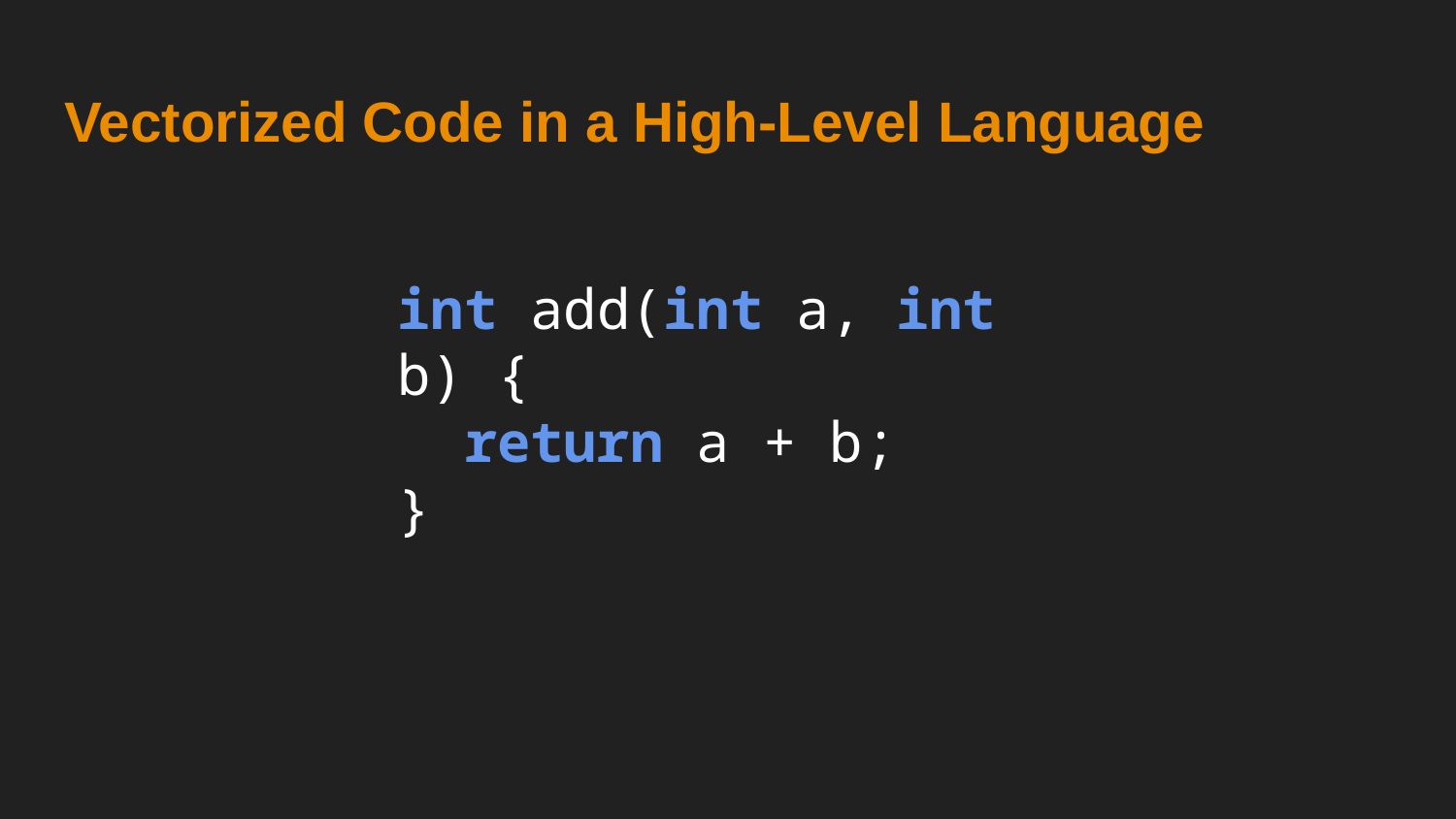

# Vectorized Code in a High-Level Language
int add(int a, int b) {
  return a + b;
}